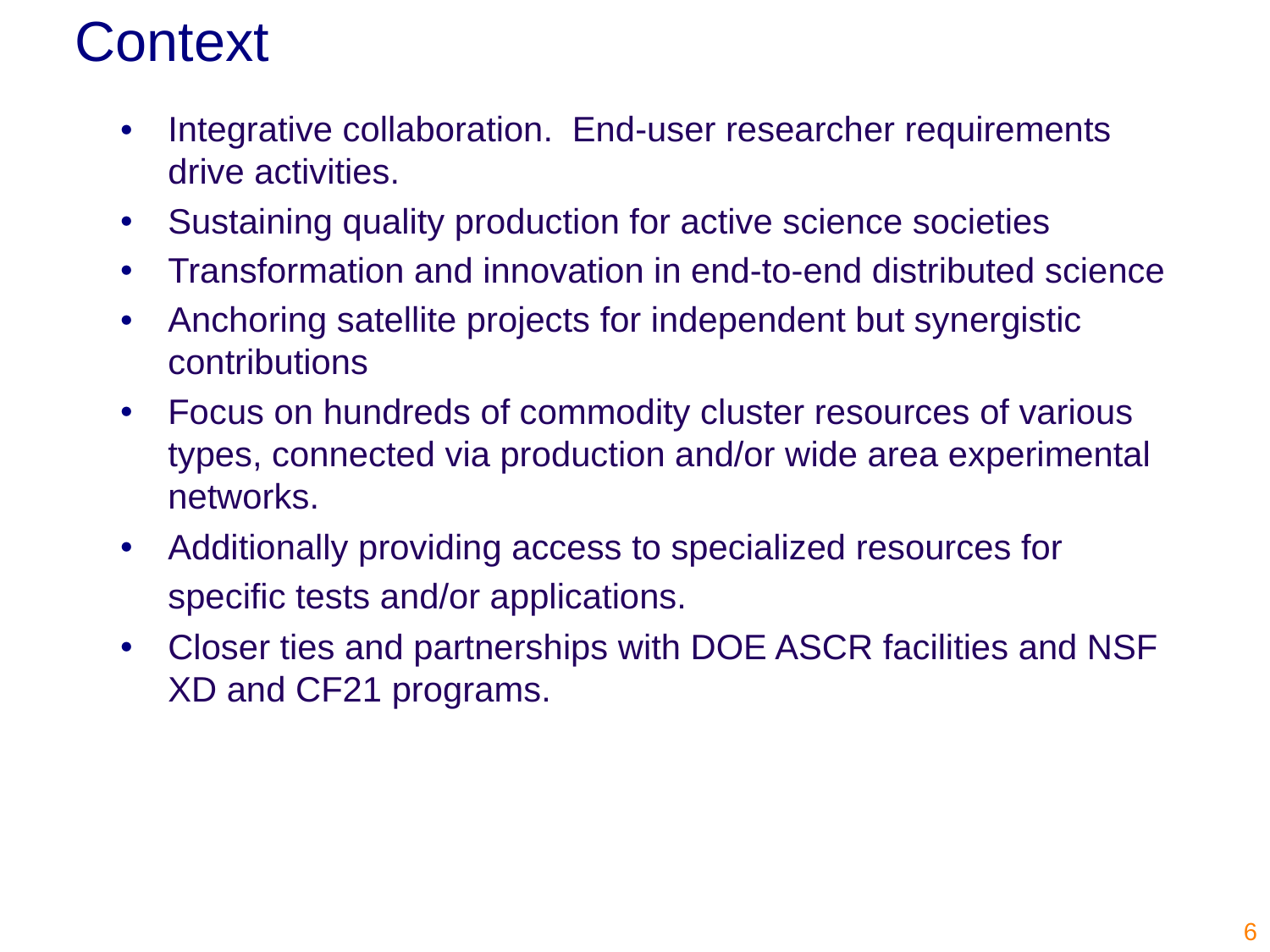

# Context
Integrative collaboration.  End-user researcher requirements drive activities.
Sustaining quality production for active science societies
Transformation and innovation in end-to-end distributed science
Anchoring satellite projects for independent but synergistic contributions
Focus on hundreds of commodity cluster resources of various types, connected via production and/or wide area experimental networks.
Additionally providing access to specialized resources for specific tests and/or applications.
Closer ties and partnerships with DOE ASCR facilities and NSF XD and CF21 programs.

6